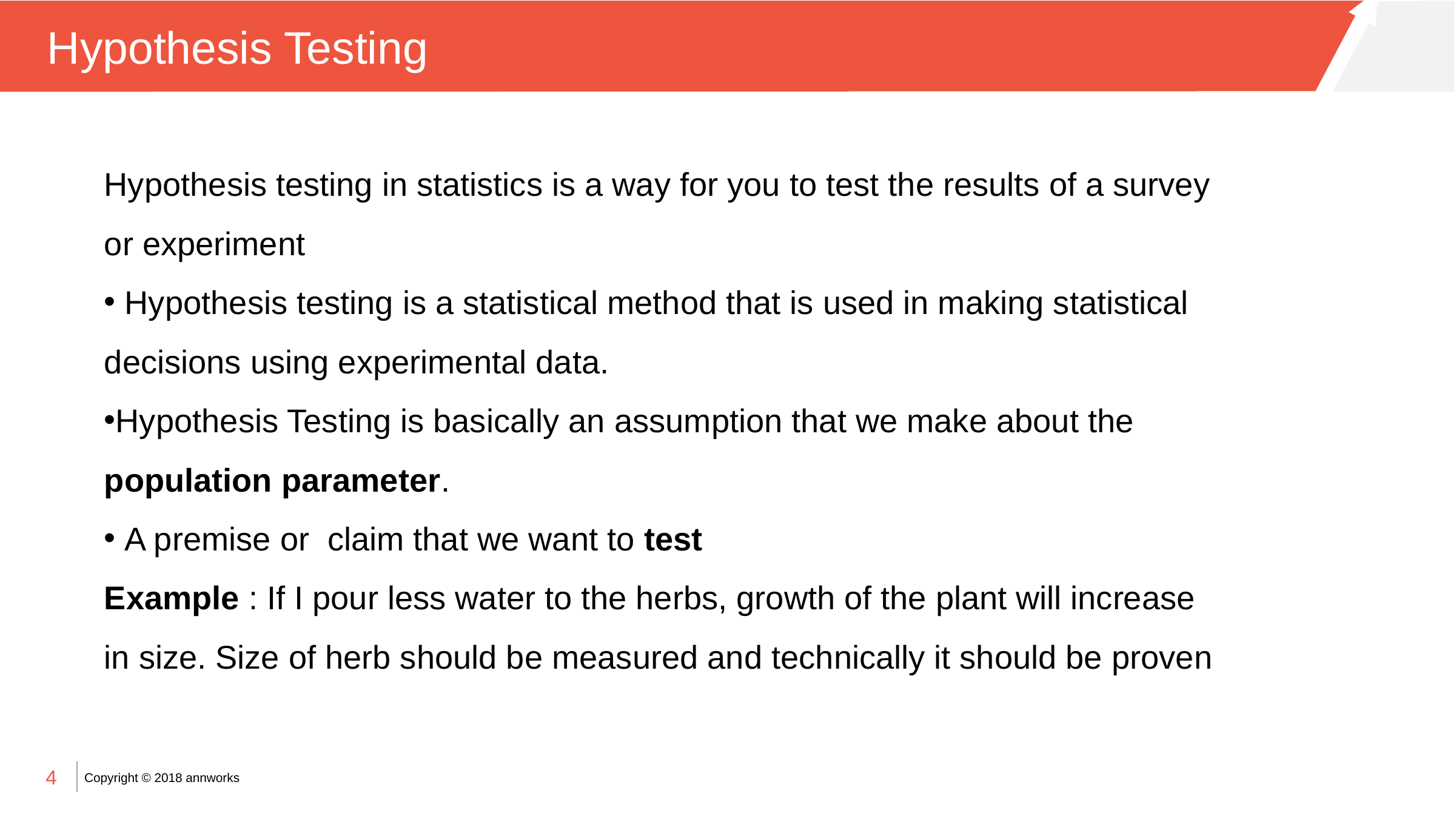

# Hypothesis Testing
Hypothesis testing in statistics is a way for you to test the results of a survey or experiment
 Hypothesis testing is a statistical method that is used in making statistical decisions using experimental data.
Hypothesis Testing is basically an assumption that we make about the population parameter.
 A premise or  claim that we want to test
Example : If I pour less water to the herbs, growth of the plant will increase in size. Size of herb should be measured and technically it should be proven
4